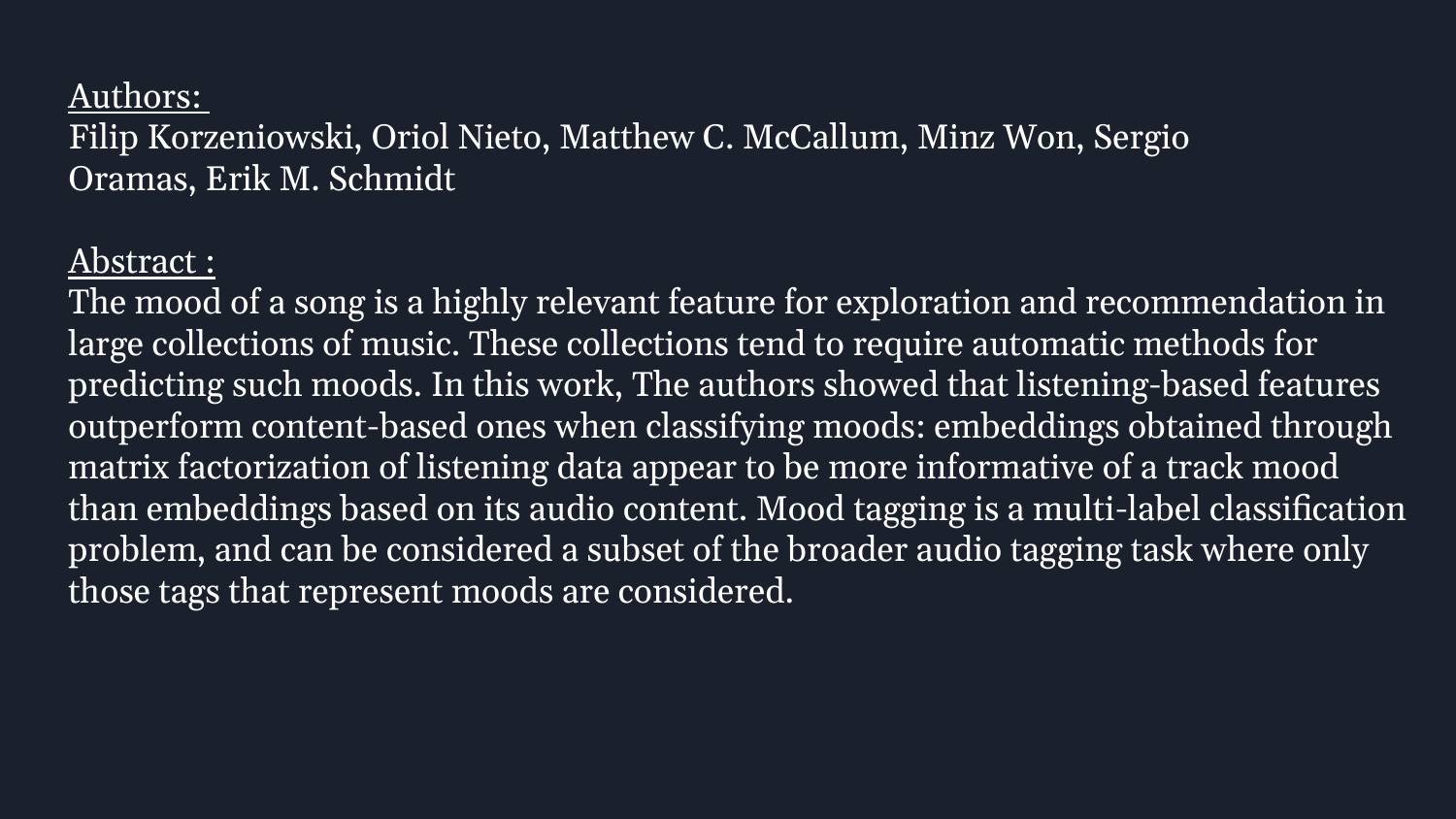

Authors:
Filip Korzeniowski, Oriol Nieto, Matthew C. McCallum, Minz Won, Sergio
Oramas, Erik M. Schmidt

Abstract :
The mood of a song is a highly relevant feature for exploration and recommendation in
large collections of music. These collections tend to require automatic methods for
predicting such moods. In this work, The authors showed that listening-based features
outperform content-based ones when classifying moods: embeddings obtained through
matrix factorization of listening data appear to be more informative of a track mood than embeddings based on its audio content. Mood tagging is a multi-label classification
problem, and can be considered a subset of the broader audio tagging task where only
those tags that represent moods are considered.